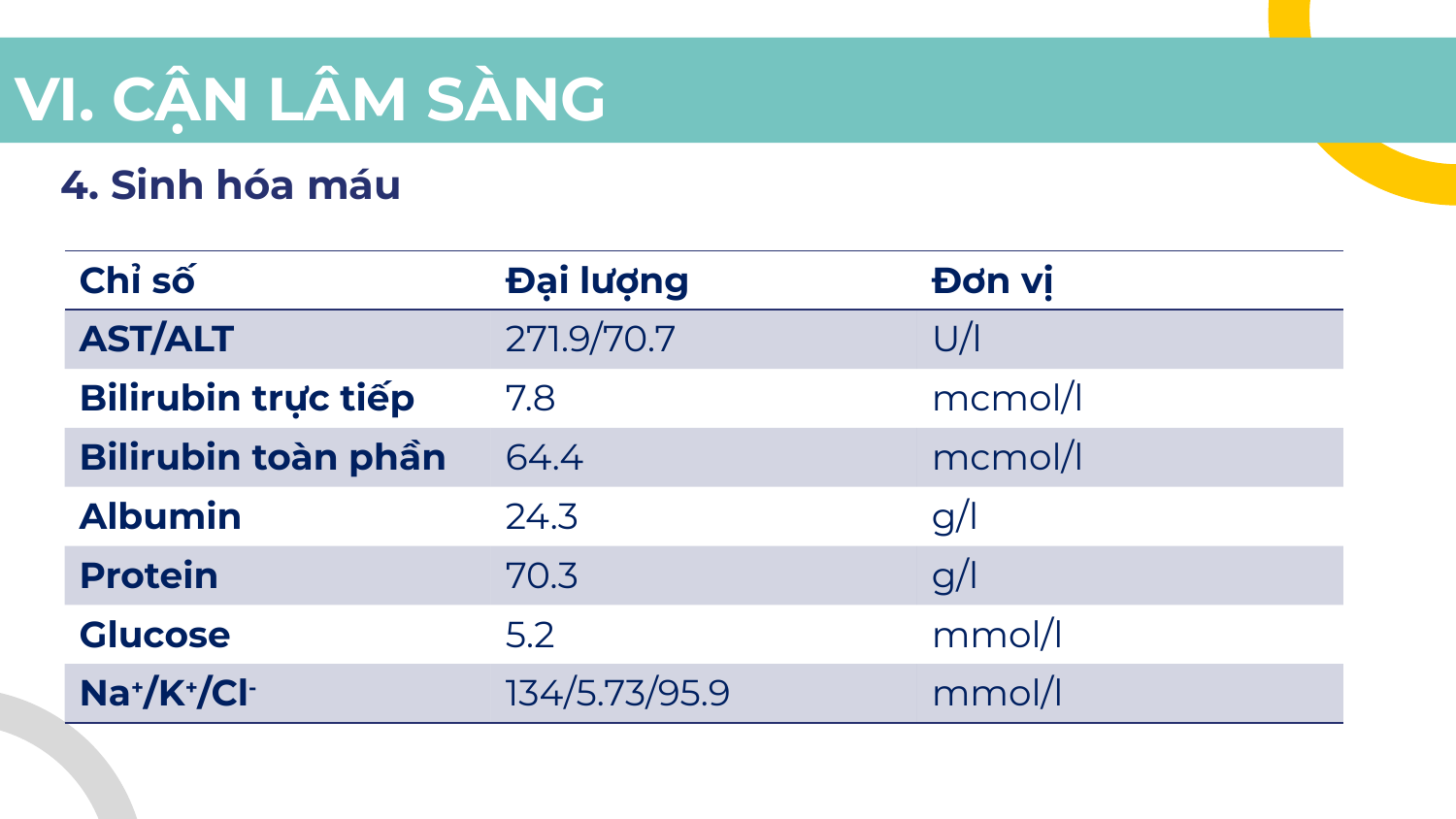

# VI. CẬN LÂM SÀNG
4. Sinh hóa máu

| Chỉ số | Đại lượng | Đơn vị |
| --- | --- | --- |
| AST/ALT | 271.9/70.7 | U/l |
| Bilirubin trực tiếp | 7.8 | mcmol/l |
| Bilirubin toàn phần | 64.4 | mcmol/l |
| Albumin | 24.3 | g/l |
| Protein | 70.3 | g/l |
| Glucose | 5.2 | mmol/l |
| Na+/K+/Cl- | 134/5.73/95.9 | mmol/l |